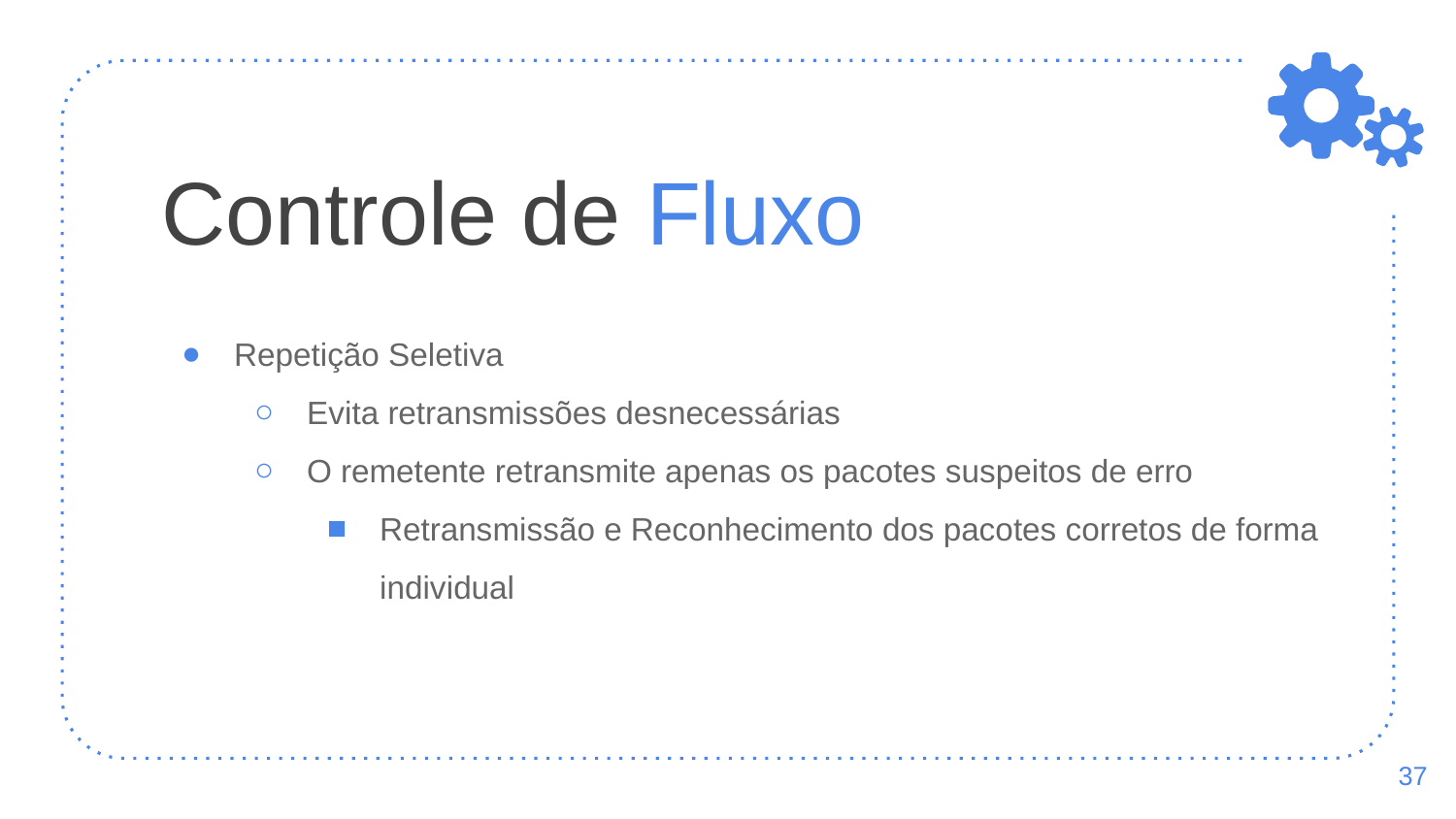

# Controle de Fluxo
Repetição Seletiva
Evita retransmissões desnecessárias
O remetente retransmite apenas os pacotes suspeitos de erro
Retransmissão e Reconhecimento dos pacotes corretos de forma individual

37